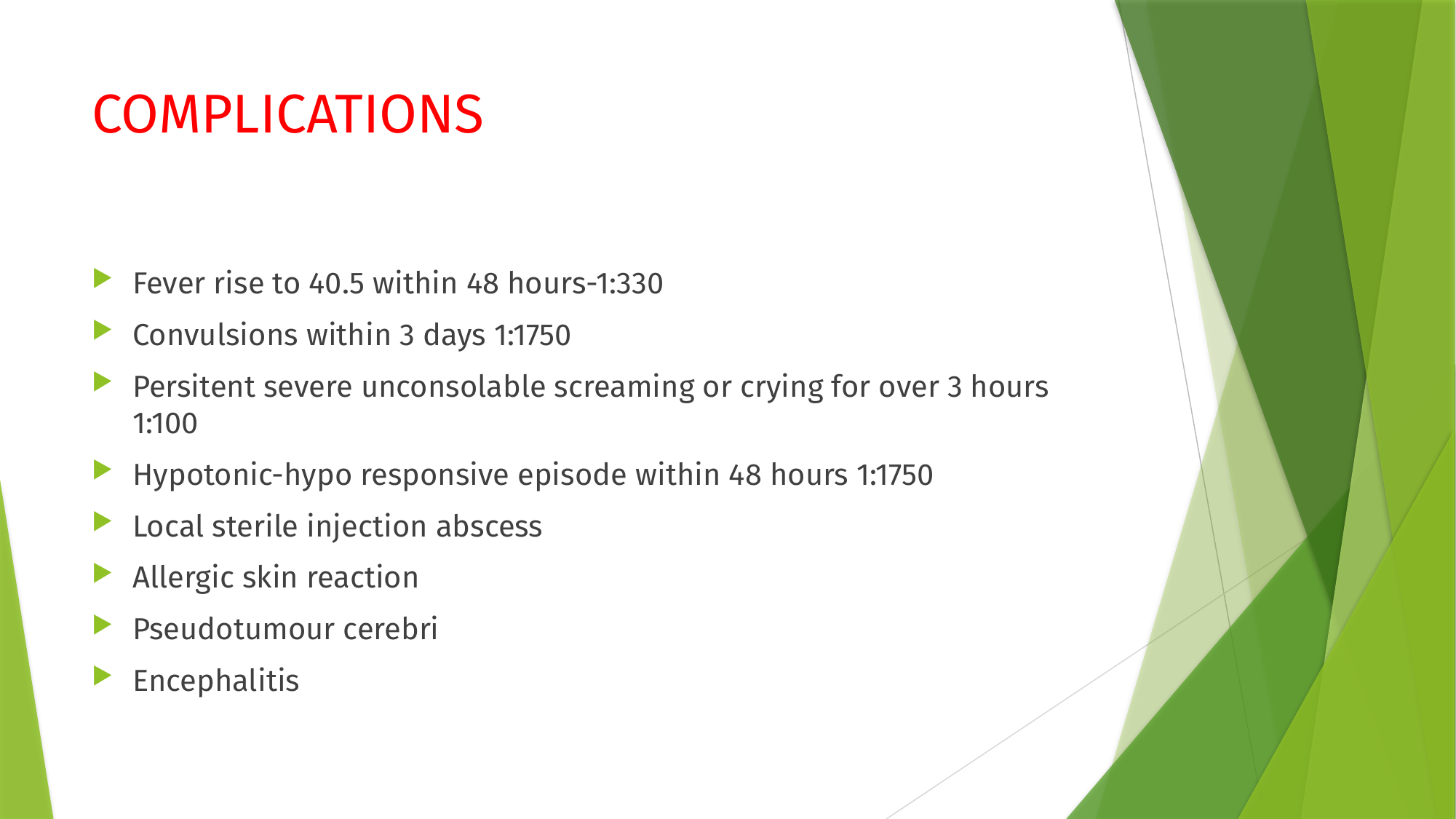

# COMPLICATIONS
Fever rise to 40.5 within 48 hours-1:330
Convulsions within 3 days 1:1750
Persitent severe unconsolable screaming or crying for over 3 hours 1:100
Hypotonic-hypo responsive episode within 48 hours 1:1750
Local sterile injection abscess
Allergic skin reaction
Pseudotumour cerebri
Encephalitis